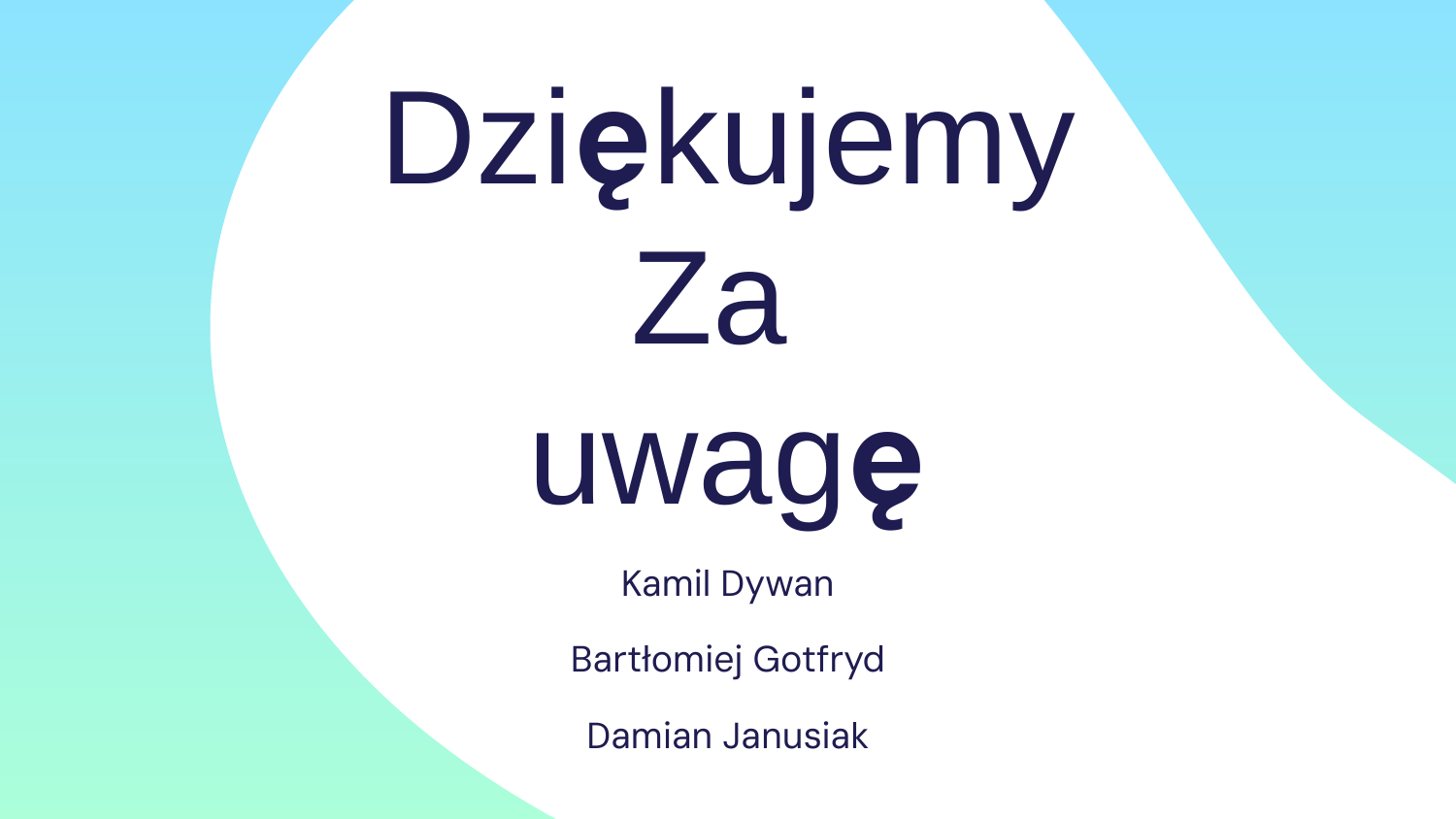

# Dziękujemy
Za
uwagę
Kamil Dywan
Bartłomiej Gotfryd
Damian Janusiak